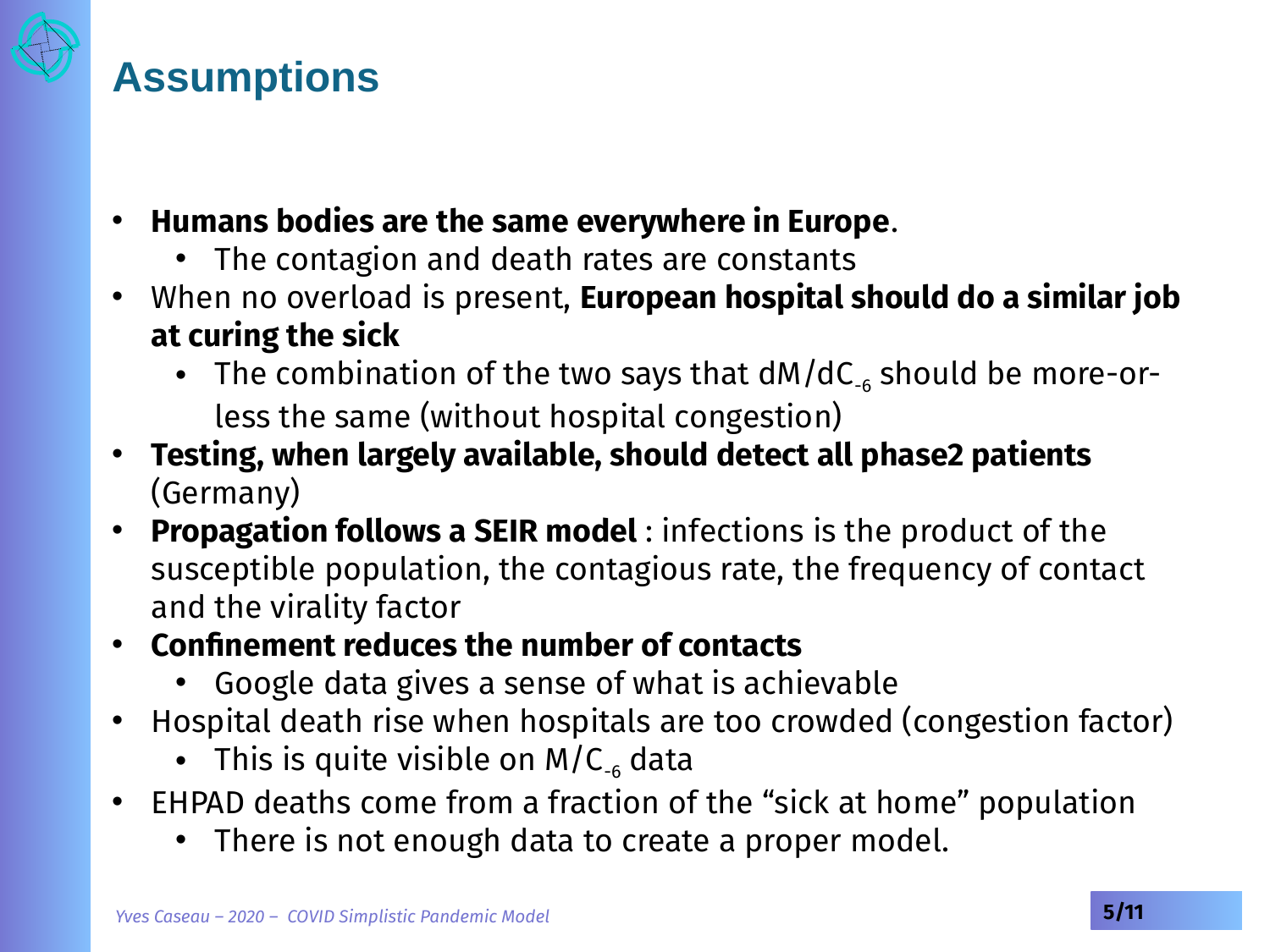

# Assumptions
Humans bodies are the same everywhere in Europe.
The contagion and death rates are constants
When no overload is present, European hospital should do a similar job at curing the sick
The combination of the two says that dM/dC-6 should be more-or-less the same (without hospital congestion)
Testing, when largely available, should detect all phase2 patients (Germany)
Propagation follows a SEIR model : infections is the product of the susceptible population, the contagious rate, the frequency of contact and the virality factor
Confinement reduces the number of contacts
Google data gives a sense of what is achievable
Hospital death rise when hospitals are too crowded (congestion factor)
This is quite visible on M/C-6 data
EHPAD deaths come from a fraction of the “sick at home” population
There is not enough data to create a proper model.